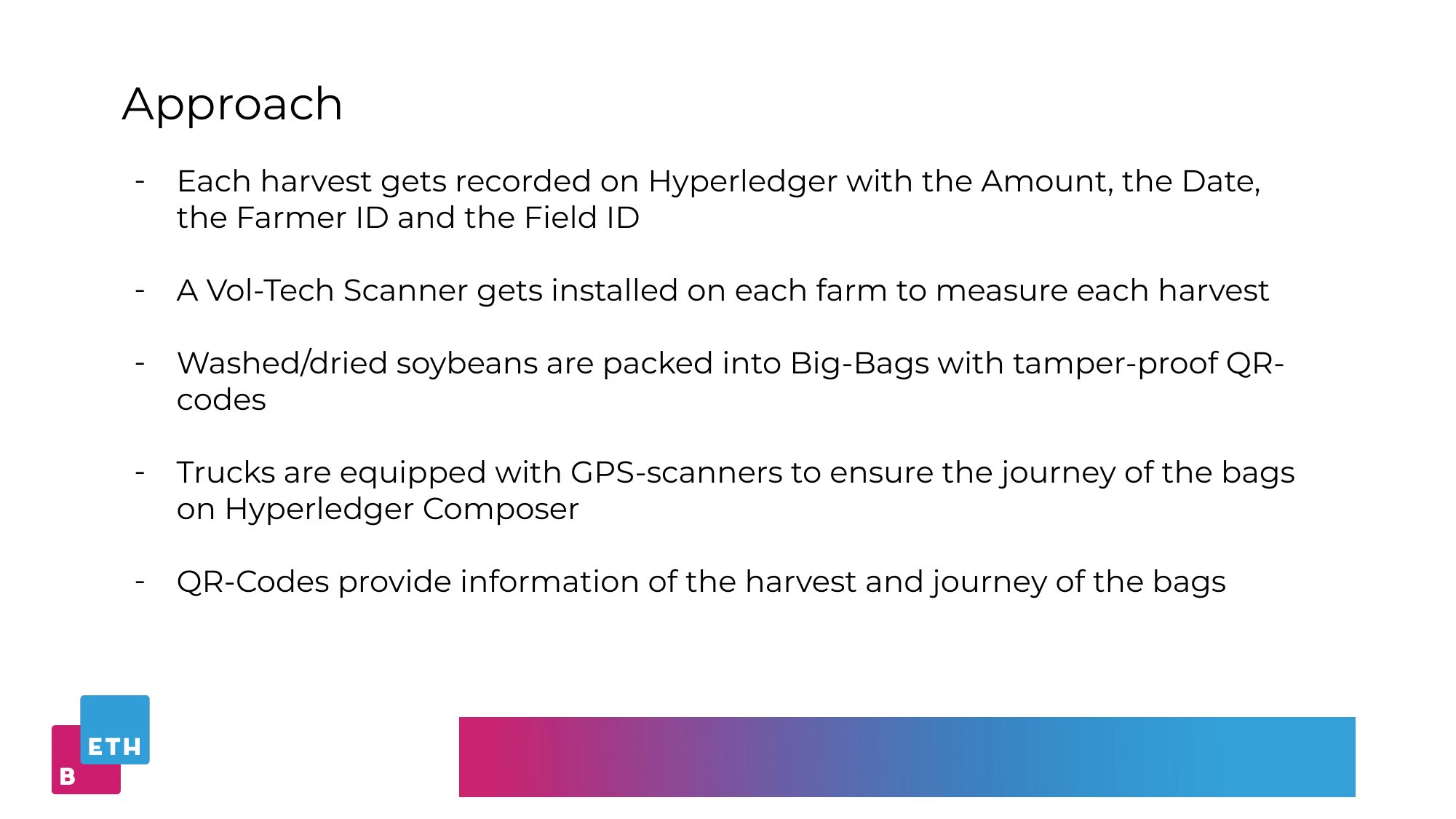

Approach

Each harvest gets recorded on Hyperledger with the Amount, the Date, the Farmer ID and the Field ID

A Vol-Tech Scanner gets installed on each farm to measure each harvest

Washed/dried soybeans are packed into Big-Bags with tamper-proof QR-codes

Trucks are equipped with GPS-scanners to ensure the journey of the bags on Hyperledger Composer

QR-Codes provide information of the harvest and journey of the bags